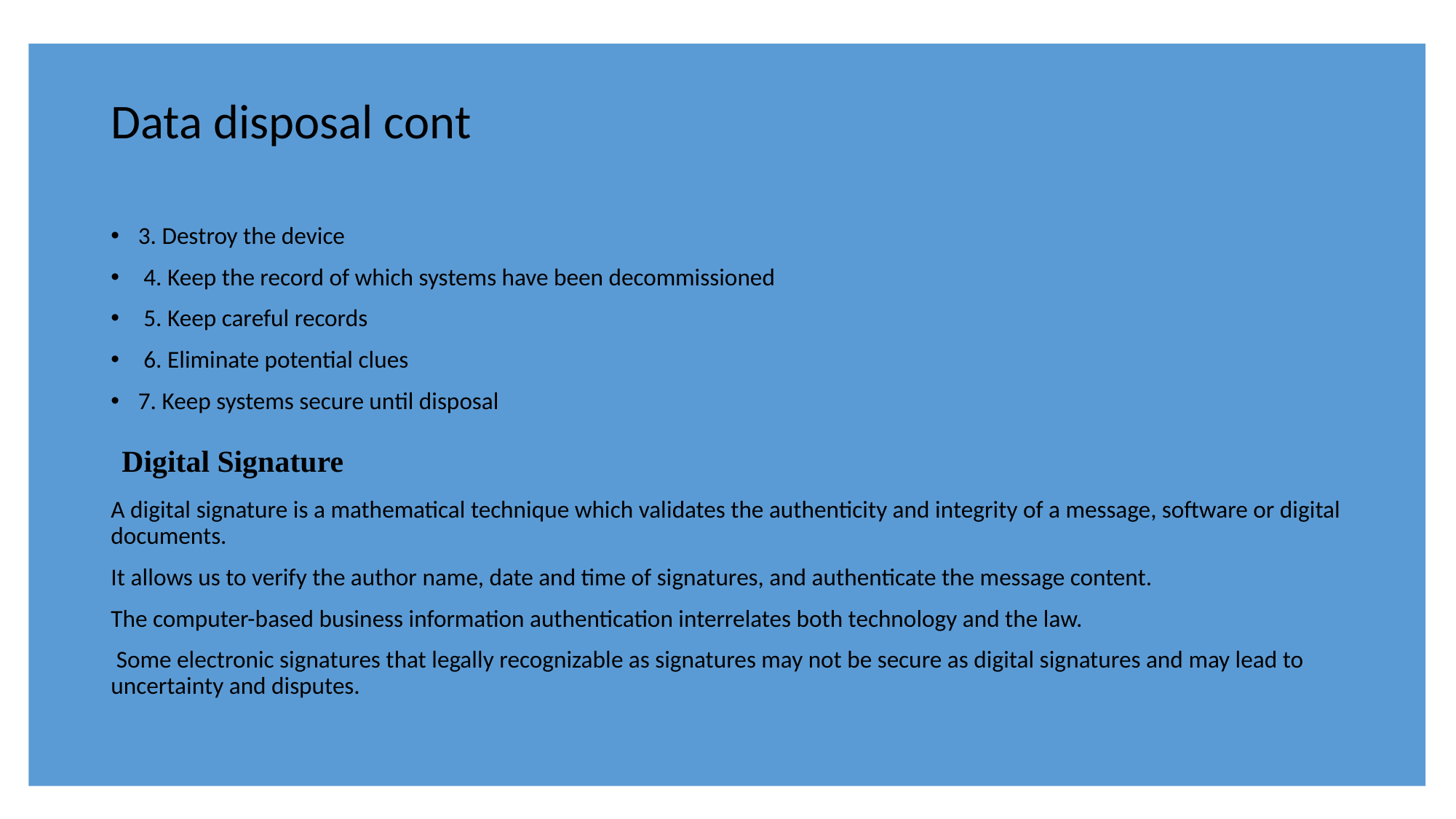

# Data disposal cont
3. Destroy the device
 4. Keep the record of which systems have been decommissioned
 5. Keep careful records
 6. Eliminate potential clues
7. Keep systems secure until disposal
 Digital Signature
A digital signature is a mathematical technique which validates the authenticity and integrity of a message, software or digital documents.
It allows us to verify the author name, date and time of signatures, and authenticate the message content.
The computer-based business information authentication interrelates both technology and the law.
 Some electronic signatures that legally recognizable as signatures may not be secure as digital signatures and may lead to uncertainty and disputes.